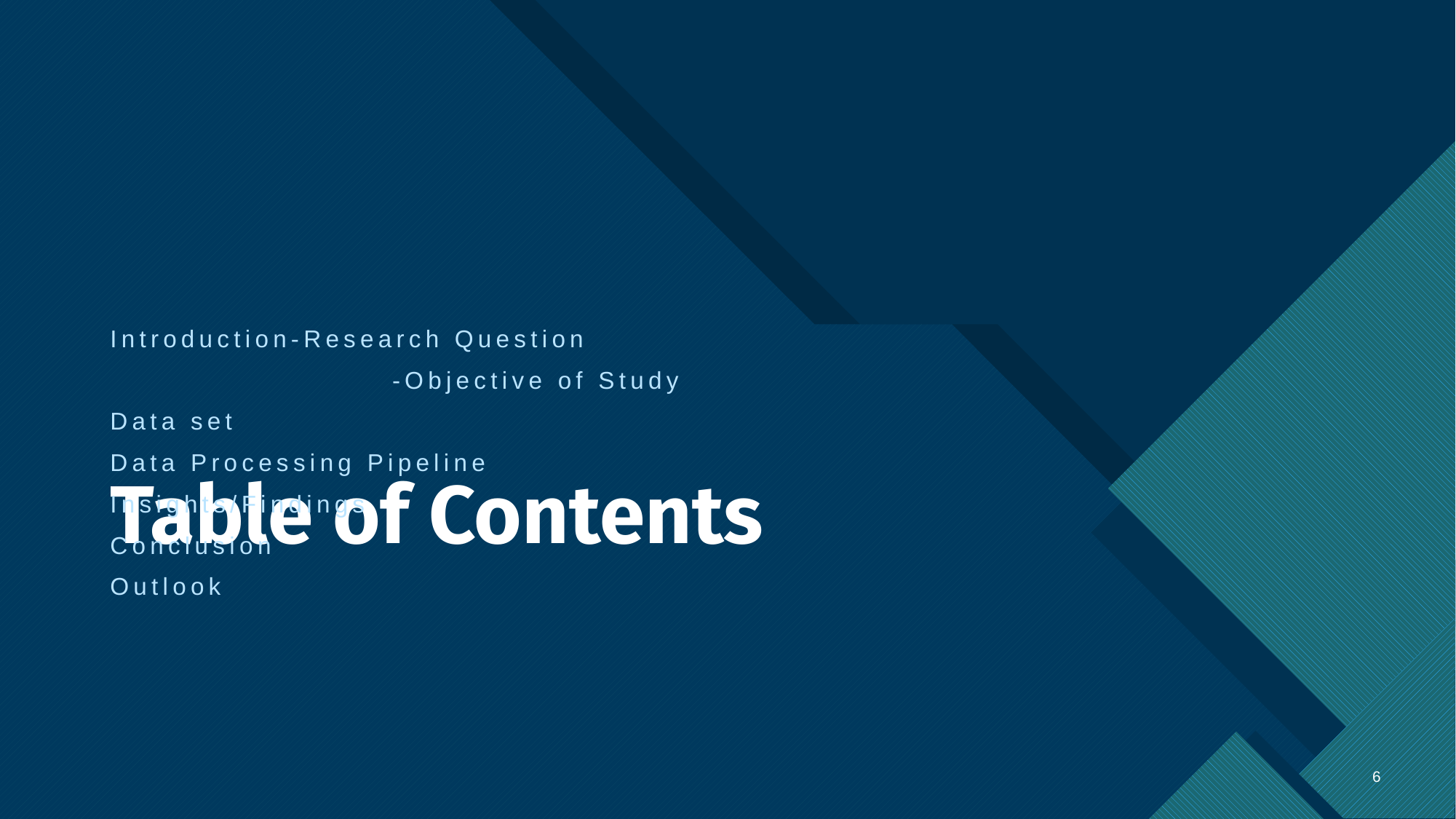

Introduction-Research Question
                         -Objective of Study
Data set
Data Processing Pipeline
Insights/Findings
Conclusion
Outlook
# Table of Contents
6